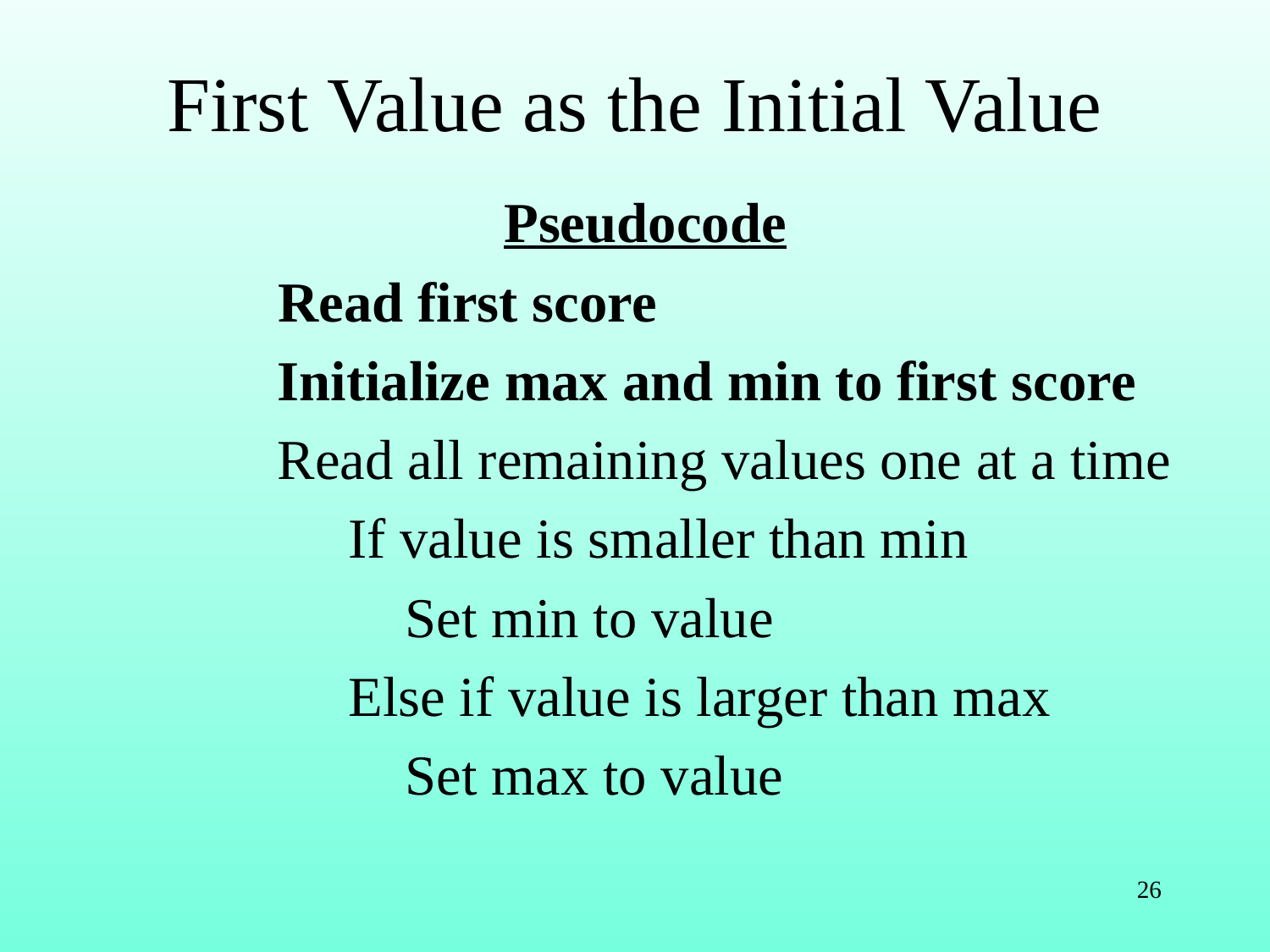

# First Value as the Initial Value
Pseudocode
            Read first score
	   Initialize max and min to first score
	   Read all remaining values one at a time
	        If value is smaller than min
	            Set min to value
	        Else if value is larger than max
	            Set max to value
26